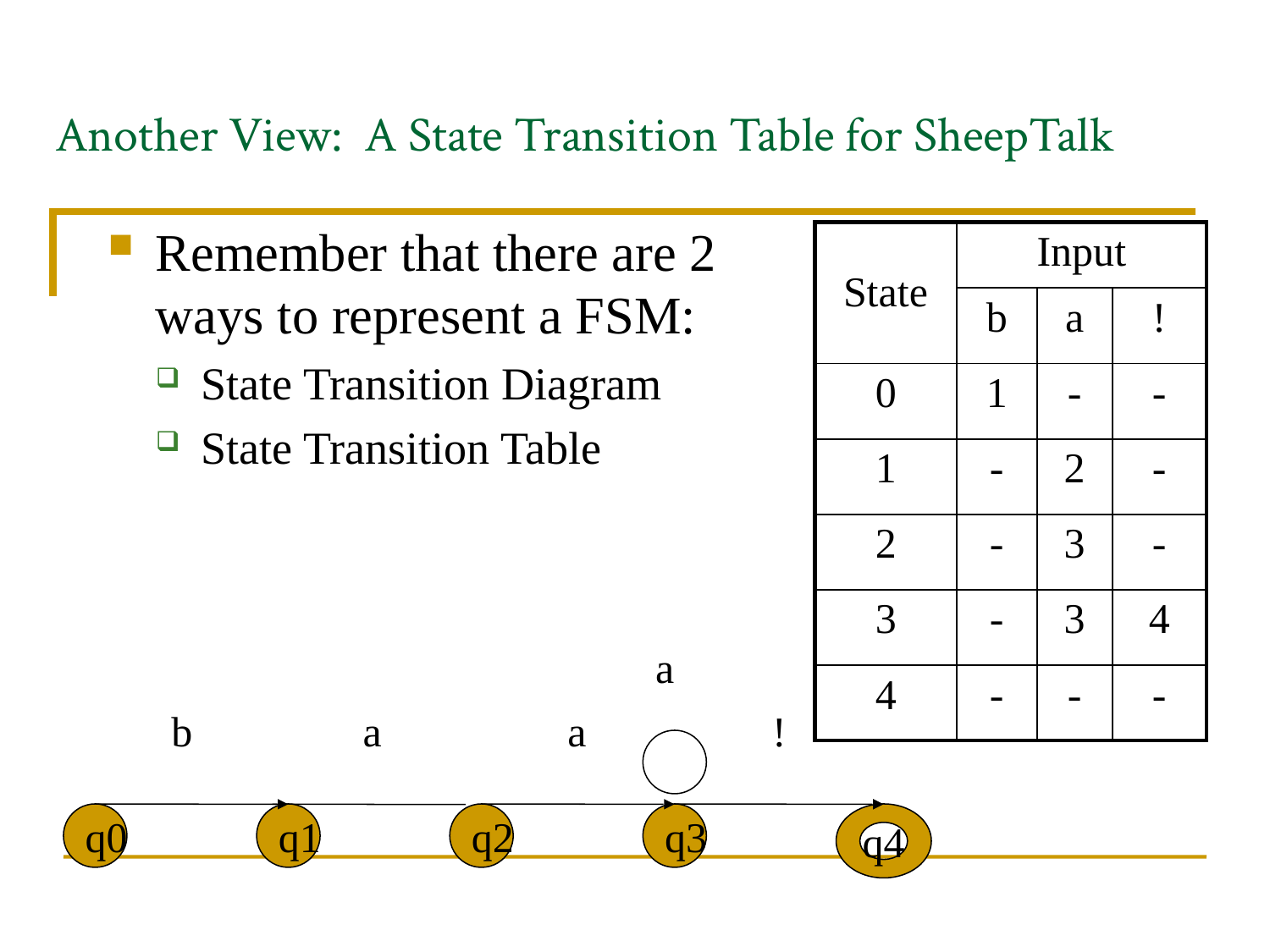

# Another View:  A State Transition Table for SheepTalk
Remember that there are 2 ways to represent a FSM:
State Transition Diagram
State Transition Table
| State | Input |  |  |
| --- | --- | --- | --- |
|  | b | a | ! |
| 0 | 1 | - | - |
| 1 | - | 2 | - |
| 2 | - | 3 | - |
| 3 | - | 3 | 4 |
| 4 | - | - | - |
a
b
a
a
!

q0
q1
q2
q3
q4